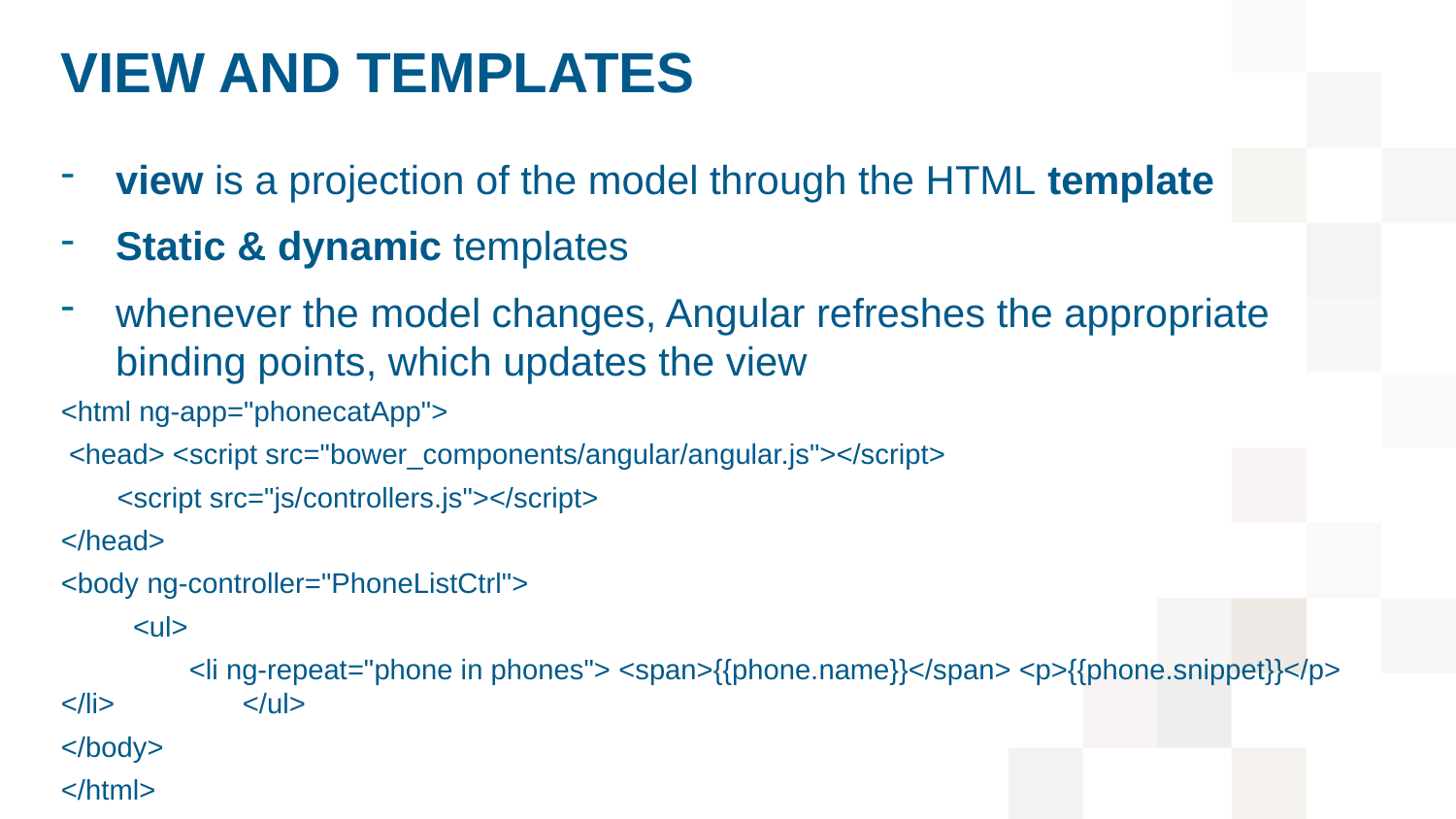

# View and templates
view is a projection of the model through the HTML template
Static & dynamic templates
whenever the model changes, Angular refreshes the appropriate binding points, which updates the view
<html ng-app="phonecatApp">
 <head> <script src="bower_components/angular/angular.js"></script>
       <script src="js/controllers.js"></script>
</head>
<body ng-controller="PhoneListCtrl">
         <ul>
                <li ng-repeat="phone in phones"> <span>{{phone.name}}</span> <p>{{phone.snippet}}</p> </li>                </ul>
</body>
</html>